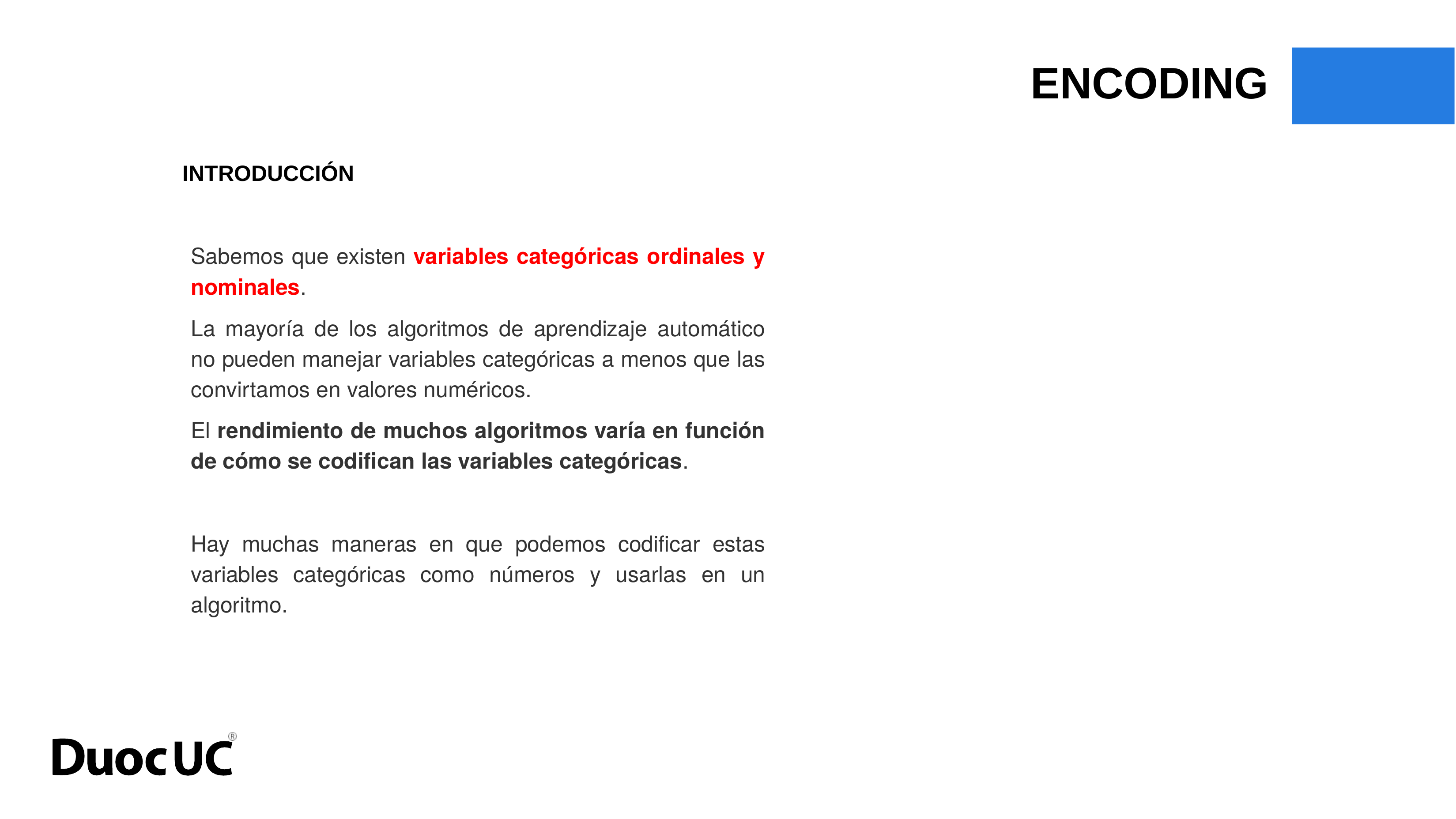

ENCODING
INTRODUCCIÓN

Sabemos que existen variables categóricas ordinales y nominales.
La mayoría de los algoritmos de aprendizaje automático no pueden manejar variables categóricas a menos que las convirtamos en valores numéricos.
El rendimiento de muchos algoritmos varía en función de cómo se codifican las variables categóricas.

Hay muchas maneras en que podemos codificar estas variables categóricas como números y usarlas en un algoritmo.